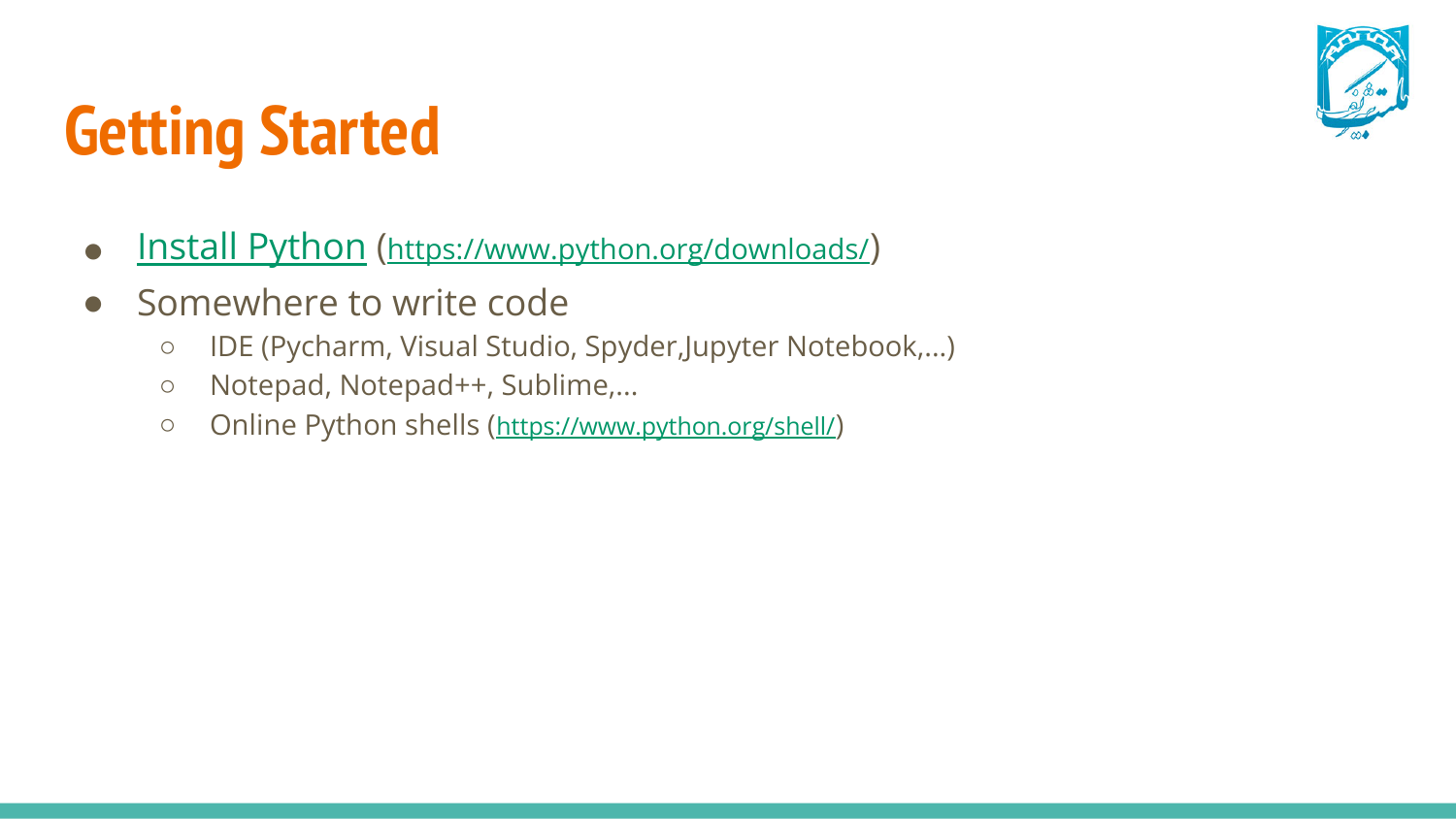

# Getting Started
Install Python (https://www.python.org/downloads/)
Somewhere to write code
IDE (Pycharm, Visual Studio, Spyder,Jupyter Notebook,...)
Notepad, Notepad++, Sublime,...
Online Python shells (https://www.python.org/shell/)